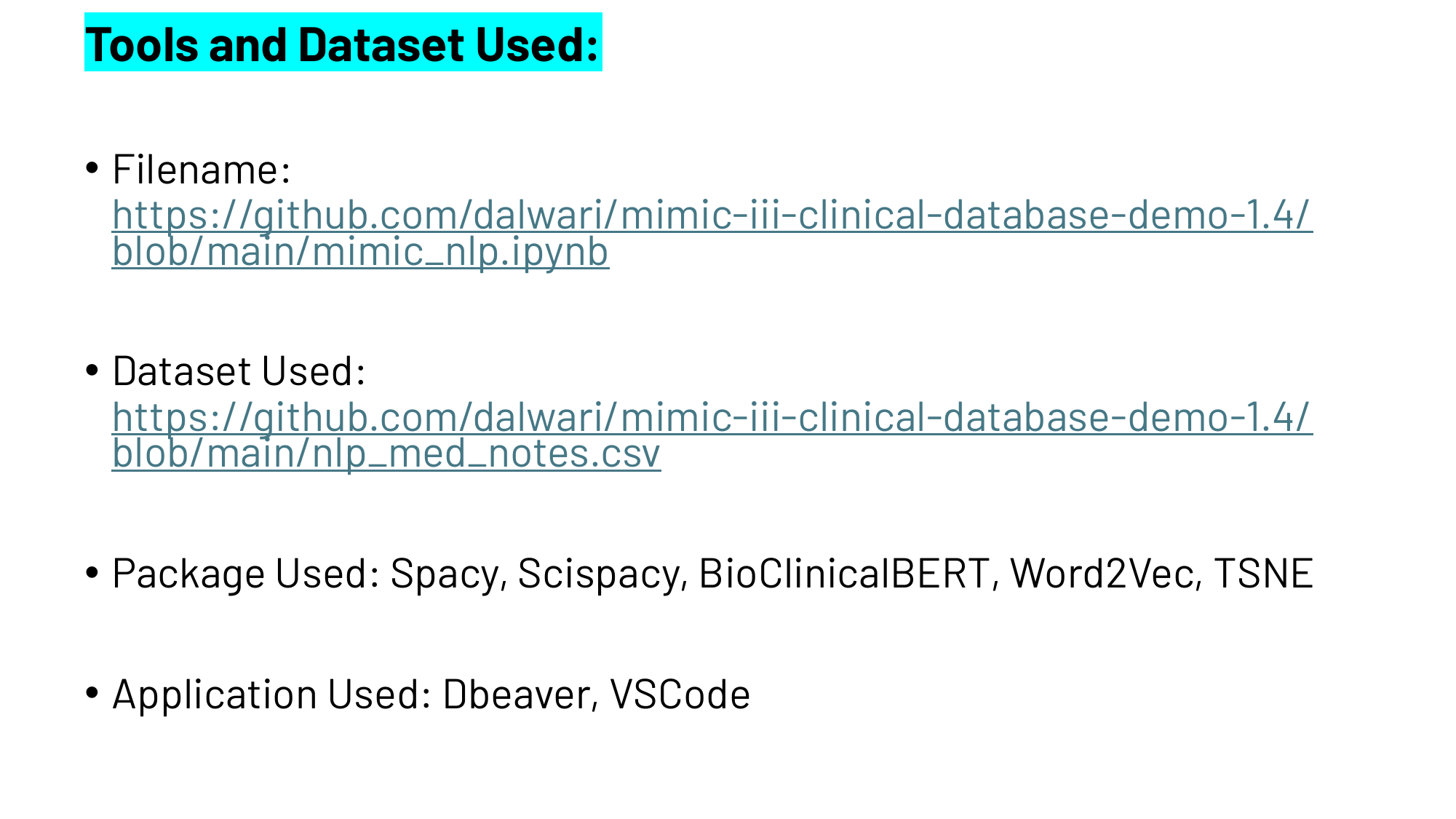

# Tools and Dataset Used:
Filename: https://github.com/dalwari/mimic-iii-clinical-database-demo-1.4/blob/main/mimic_nlp.ipynb

Dataset Used: https://github.com/dalwari/mimic-iii-clinical-database-demo-1.4/blob/main/nlp_med_notes.csv

Package Used: Spacy, Scispacy, BioClinicalBERT, Word2Vec, TSNE

Application Used: Dbeaver, VSCode